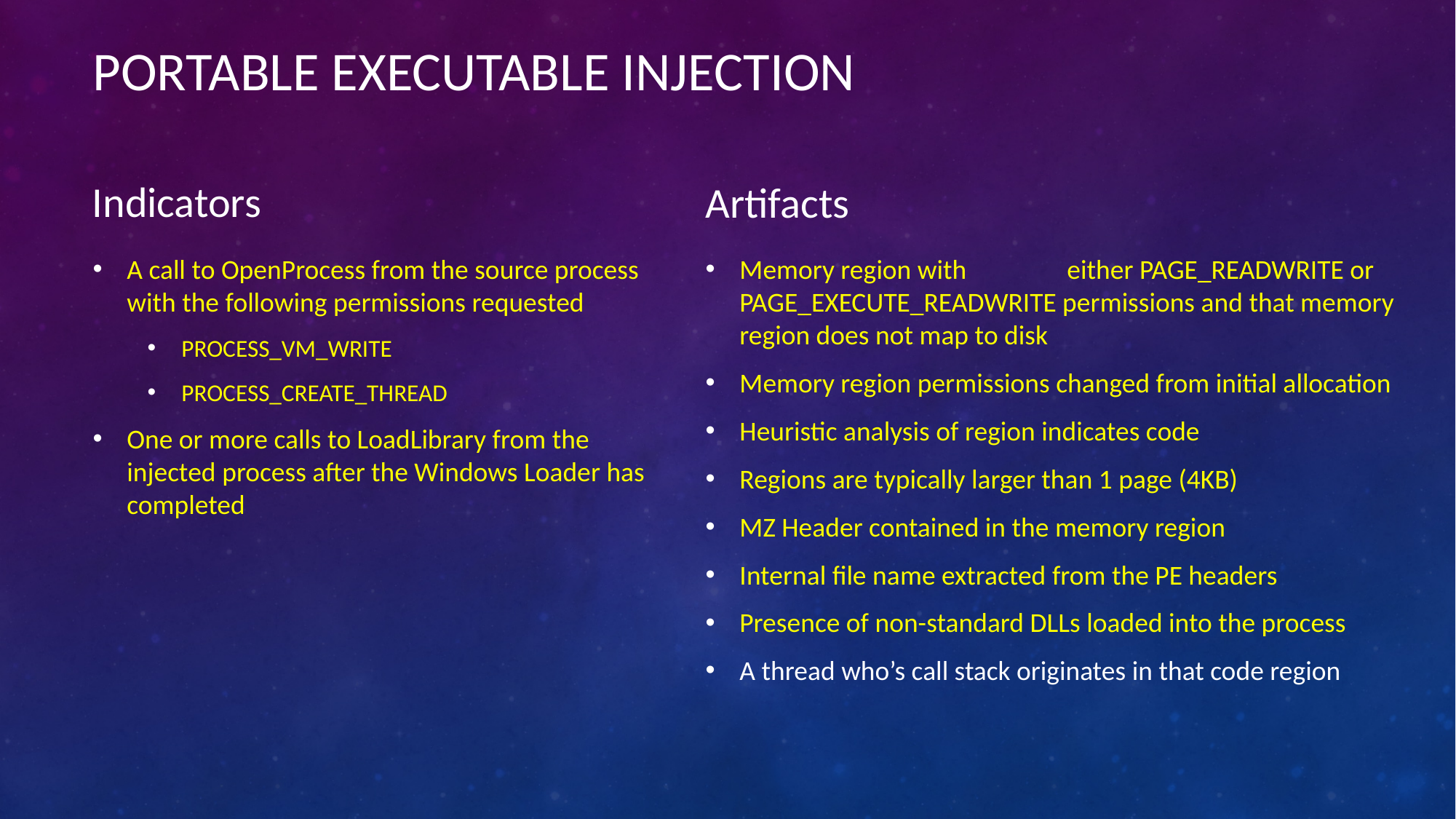

# Portable Executable Injection
Indicators
Artifacts
A call to OpenProcess from the source process with the following permissions requested
PROCESS_VM_WRITE
PROCESS_CREATE_THREAD
One or more calls to LoadLibrary from the injected process after the Windows Loader has completed
Memory region with 	either PAGE_READWRITE or PAGE_EXECUTE_READWRITE permissions and that memory region does not map to disk
Memory region permissions changed from initial allocation
Heuristic analysis of region indicates code
Regions are typically larger than 1 page (4KB)
MZ Header contained in the memory region
Internal file name extracted from the PE headers
Presence of non-standard DLLs loaded into the process
A thread who’s call stack originates in that code region